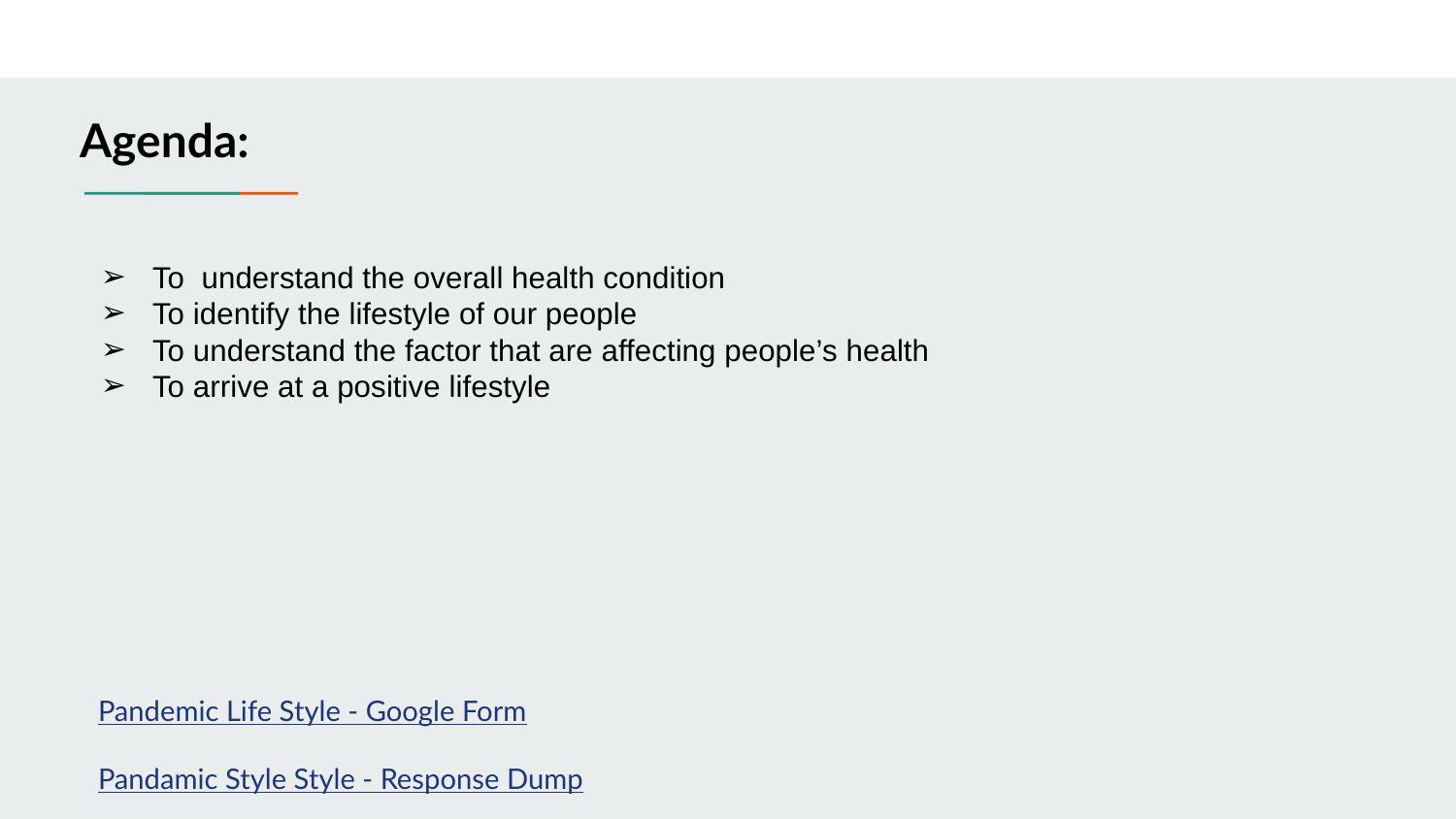

Agenda:
To  understand the overall health condition
To identify the lifestyle of our people
To understand the factor that are affecting people’s health
To arrive at a positive lifestyle
Pandemic Life Style - Google Form

Pandamic Style Style - Response Dump